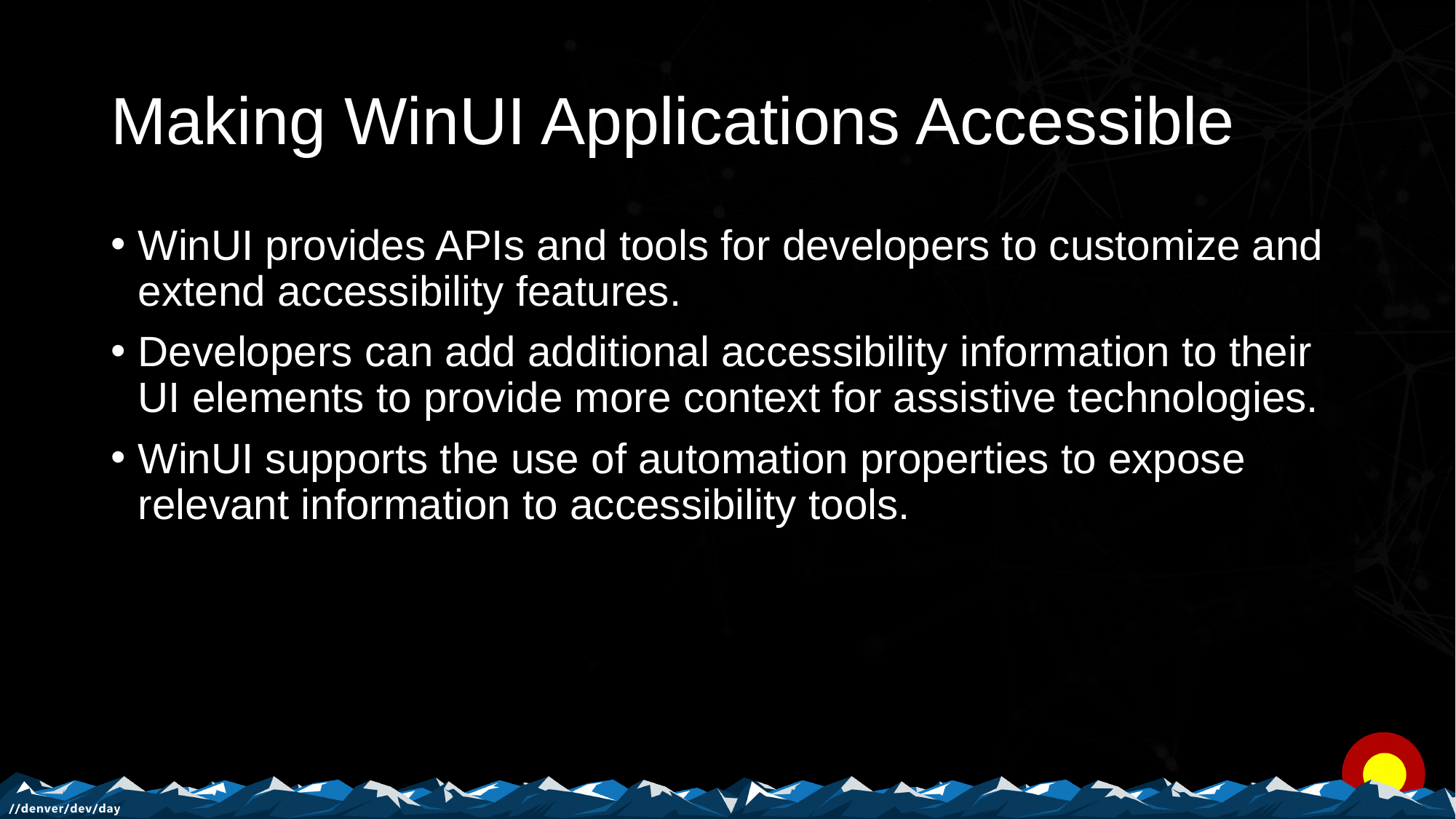

# Making WinUI Applications Accessible
WinUI provides APIs and tools for developers to customize and extend accessibility features.
Developers can add additional accessibility information to their UI elements to provide more context for assistive technologies.
WinUI supports the use of automation properties to expose relevant information to accessibility tools.